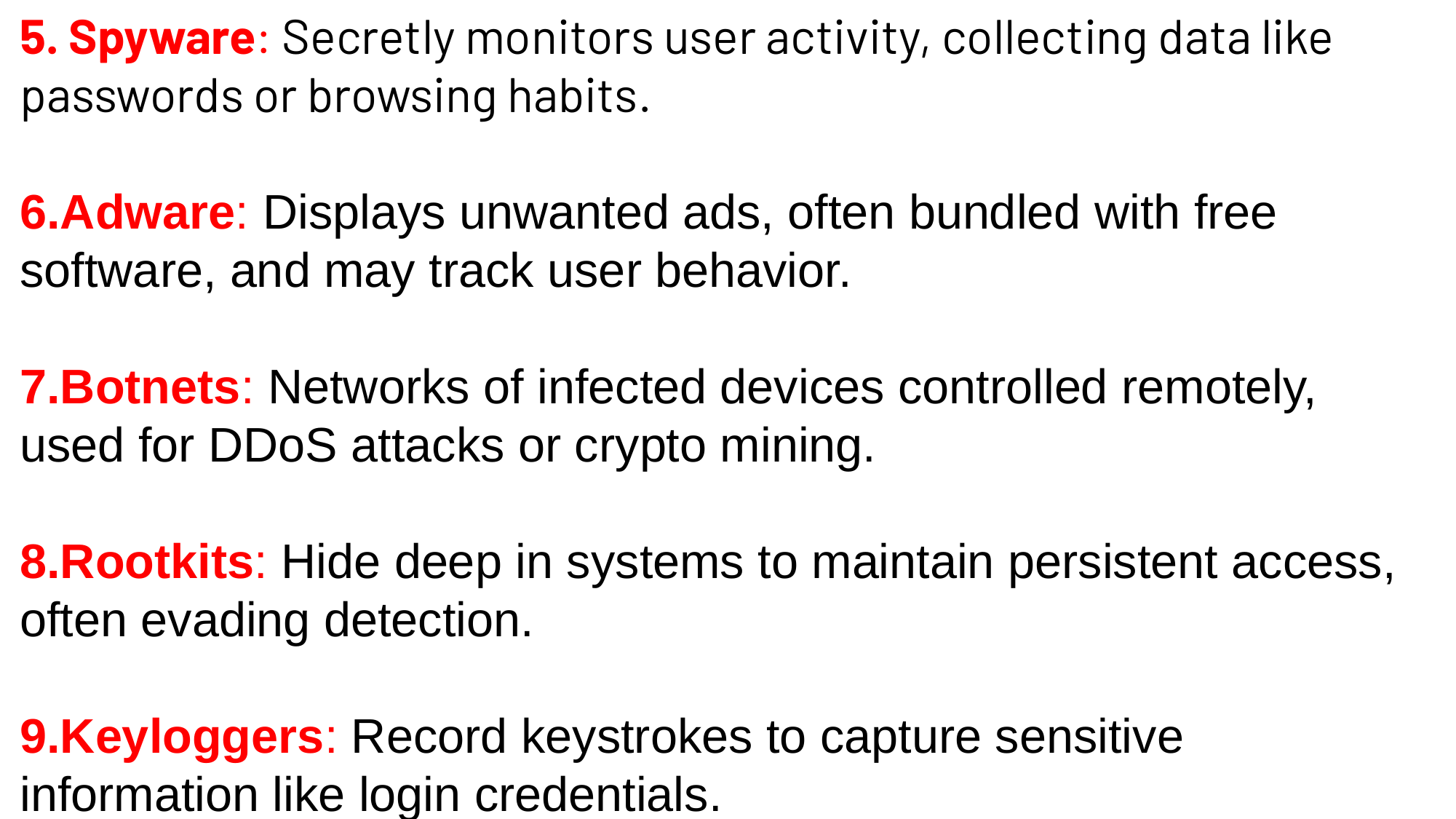

5. Spyware: Secretly monitors user activity, collecting data like passwords or browsing habits.

6.Adware: Displays unwanted ads, often bundled with free software, and may track user behavior.

7.Botnets: Networks of infected devices controlled remotely, used for DDoS attacks or crypto mining.

8.Rootkits: Hide deep in systems to maintain persistent access, often evading detection.

9.Keyloggers: Record keystrokes to capture sensitive information like login credentials.